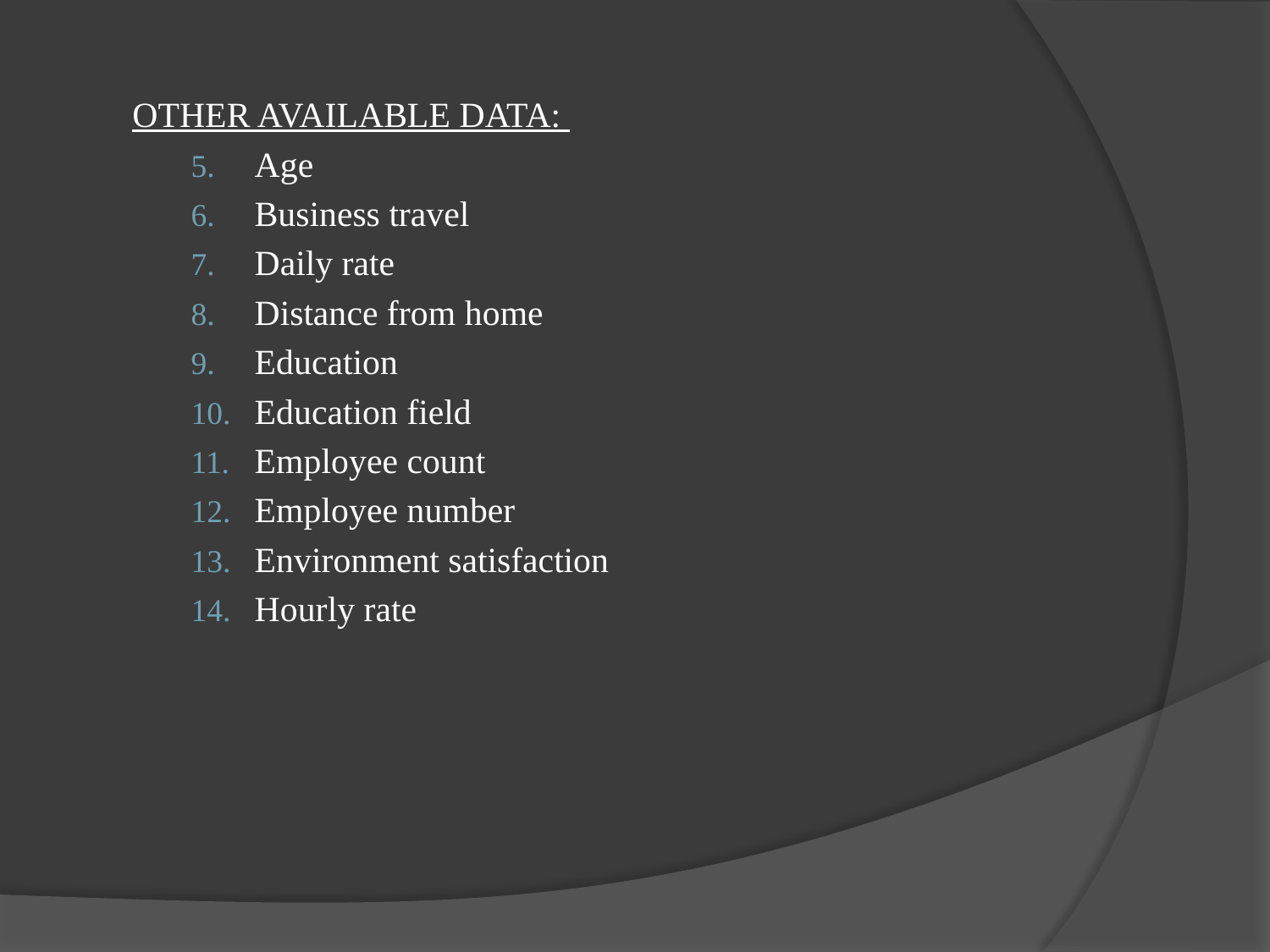

OTHER AVAILABLE DATA:
Age
Business travel
Daily rate
Distance from home
Education
Education field
Employee count
Employee number
Environment satisfaction
Hourly rate